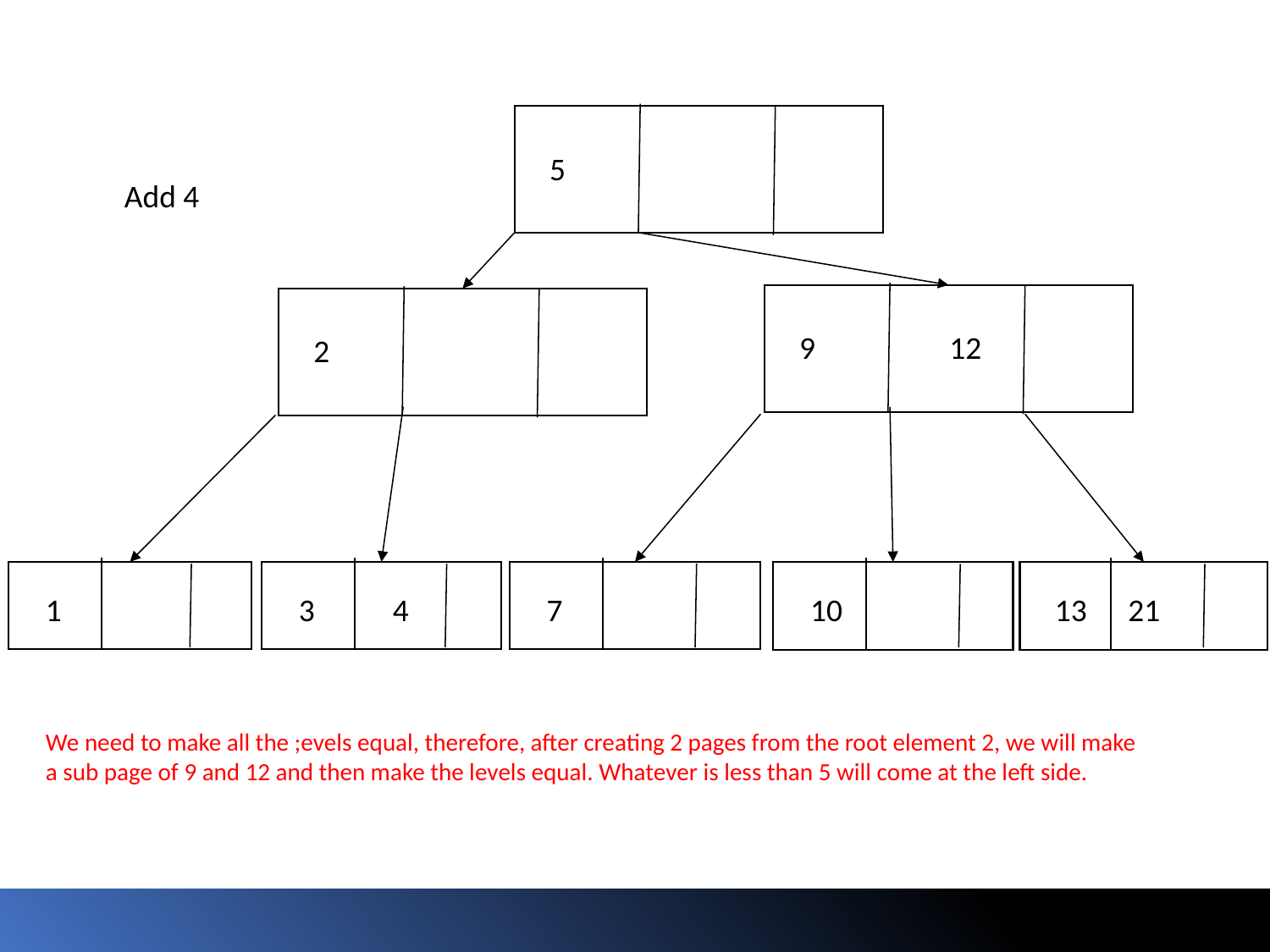

5
Add 4

9
12
2

1
3
4
7
10
13
21
We need to make all the ;evels equal, therefore, after creating 2 pages from the root element 2, we will make a sub page of 9 and 12 and then make the levels equal. Whatever is less than 5 will come at the left side.